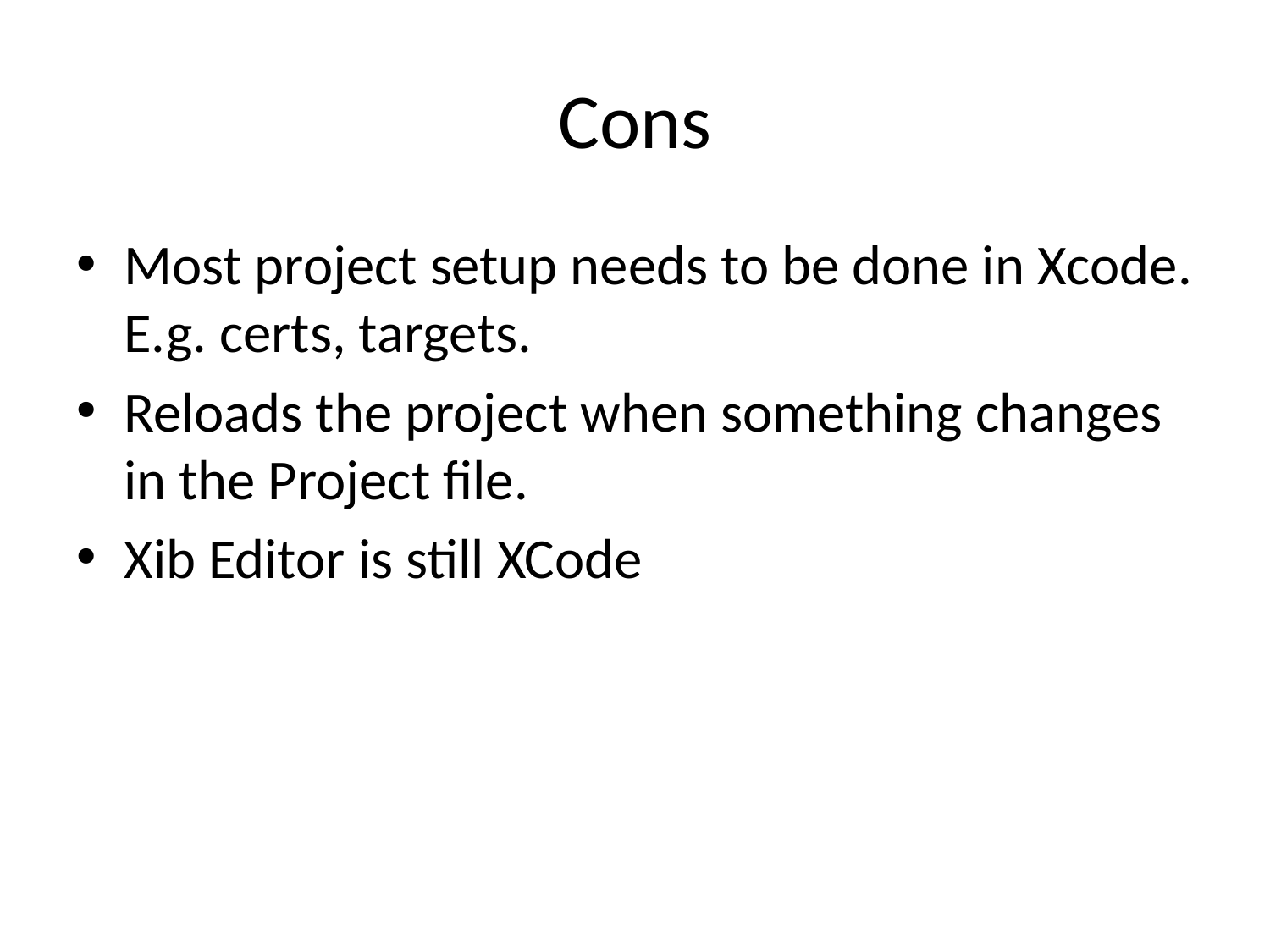

# Cons
Most project setup needs to be done in Xcode. E.g. certs, targets.
Reloads the project when something changes in the Project file.
Xib Editor is still XCode